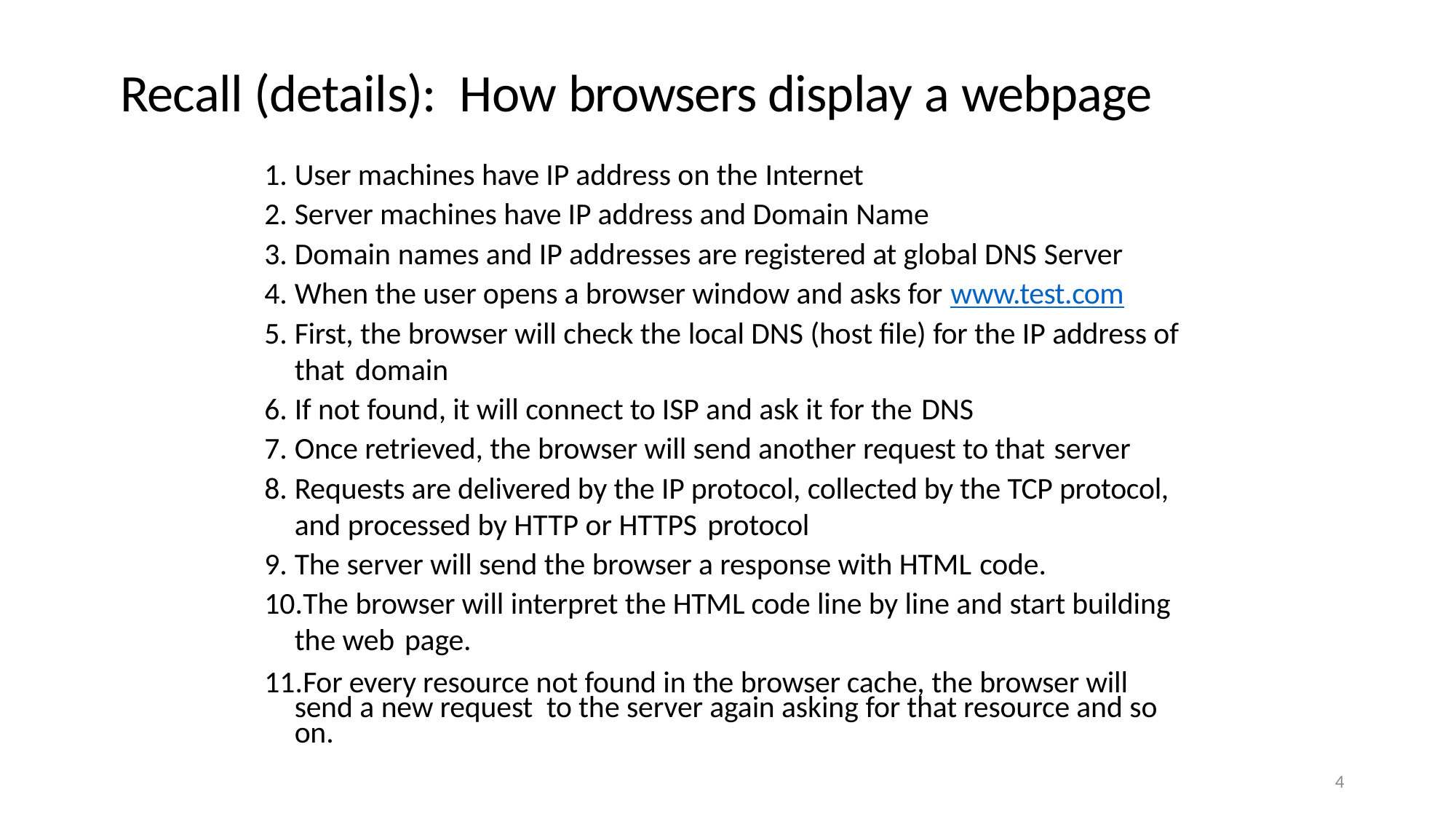

# Recall (details):  How browsers display a webpage
User machines have IP address on the Internet
Server machines have IP address and Domain Name
Domain names and IP addresses are registered at global DNS Server
When the user opens a browser window and asks for www.test.com
First, the browser will check the local DNS (host file) for the IP address of that domain
If not found, it will connect to ISP and ask it for the DNS
Once retrieved, the browser will send another request to that server
Requests are delivered by the IP protocol, collected by the TCP protocol, and processed by HTTP or HTTPS protocol
The server will send the browser a response with HTML code.
The browser will interpret the HTML code line by line and start building the web page.
For every resource not found in the browser cache, the browser will send a new request  to the server again asking for that resource and so on.
4